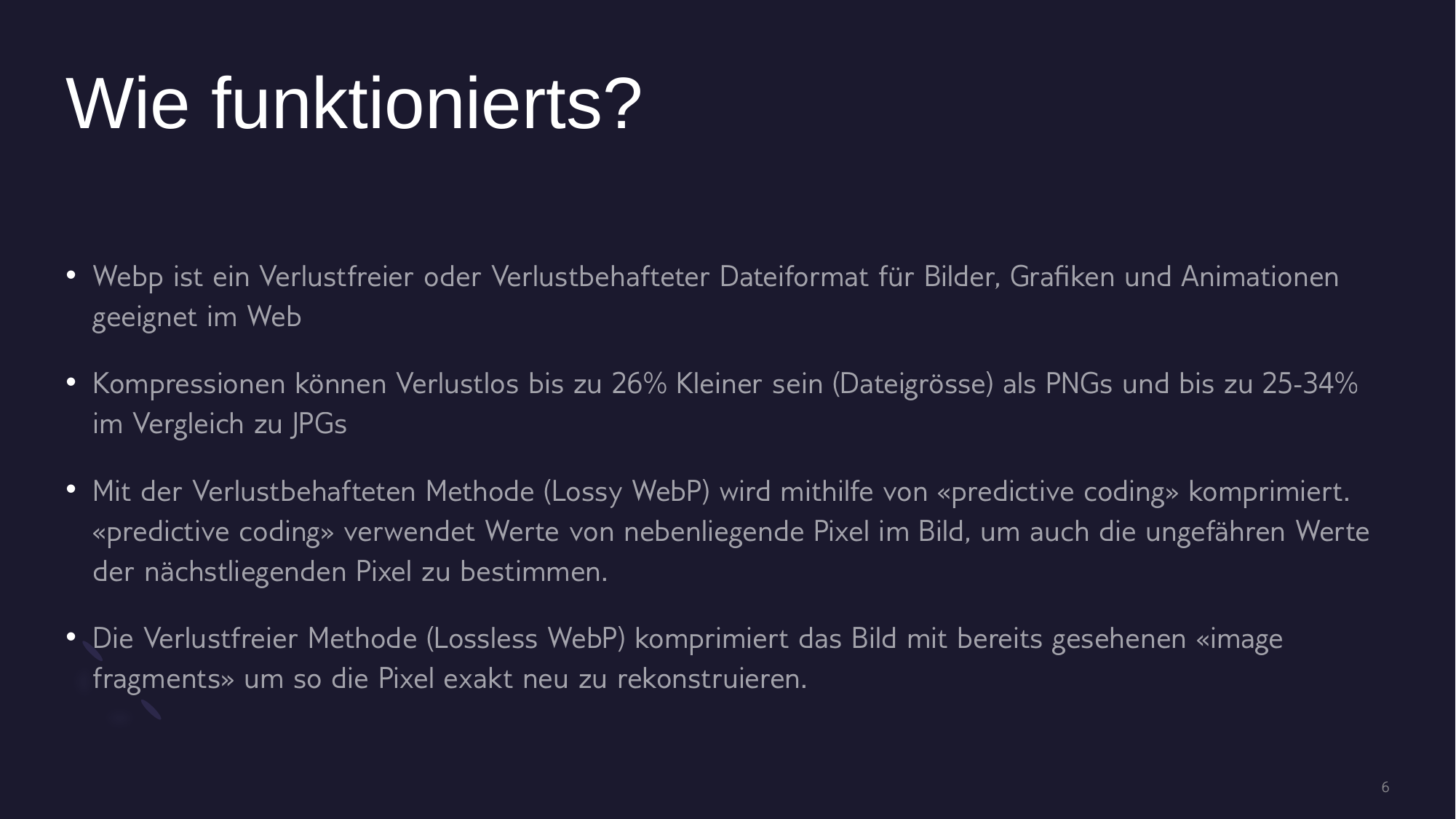

# Wie funktionierts?
Webp ist ein Verlustfreier oder Verlustbehafteter Dateiformat für Bilder, Grafiken und Animationen geeignet im Web
Kompressionen können Verlustlos bis zu 26% Kleiner sein (Dateigrösse) als PNGs und bis zu 25-34% im Vergleich zu JPGs
Mit der Verlustbehafteten Methode (Lossy WebP) wird mithilfe von «predictive coding» komprimiert. «predictive coding» verwendet Werte von nebenliegende Pixel im Bild, um auch die ungefähren Werte der nächstliegenden Pixel zu bestimmen.
Die Verlustfreier Methode (Lossless WebP) komprimiert das Bild mit bereits gesehenen «image fragments» um so die Pixel exakt neu zu rekonstruieren.

6